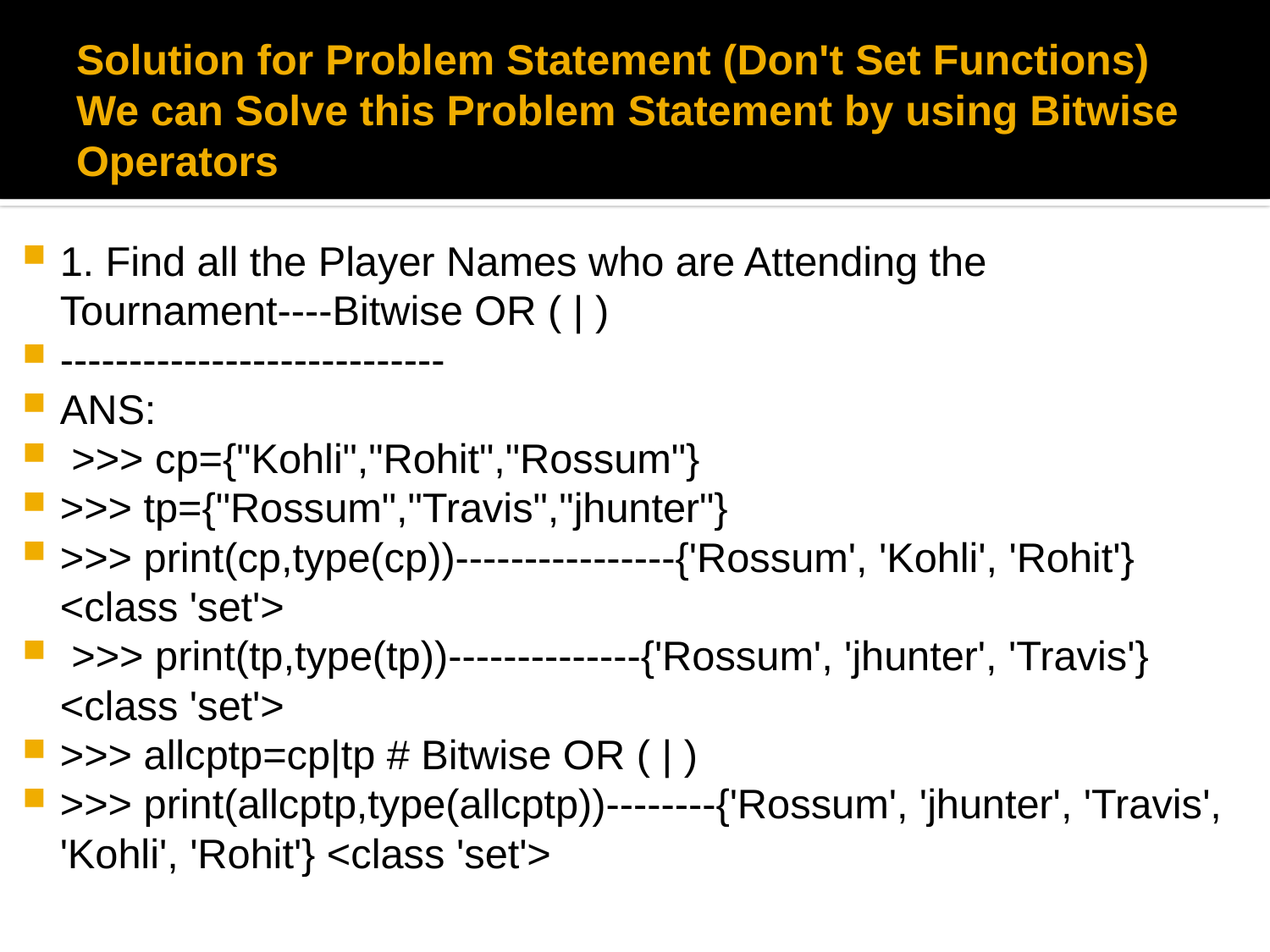

# Solution for Problem Statement (Don't Set Functions) We can Solve this Problem Statement by using Bitwise Operators
1. Find all the Player Names who are Attending the Tournament----Bitwise OR ( | )
----------------------------
ANS:
 >>> cp={"Kohli","Rohit","Rossum"}
>>> tp={"Rossum","Travis","jhunter"}
>>> print(cp,type(cp))----------------{'Rossum', 'Kohli', 'Rohit'} <class 'set'>
 >>> print(tp,type(tp))--------------{'Rossum', 'jhunter', 'Travis'} <class 'set'>
>>> allcptp=cp|tp # Bitwise OR ( | )
>>> print(allcptp,type(allcptp))--------{'Rossum', 'jhunter', 'Travis', 'Kohli', 'Rohit'} <class 'set'>